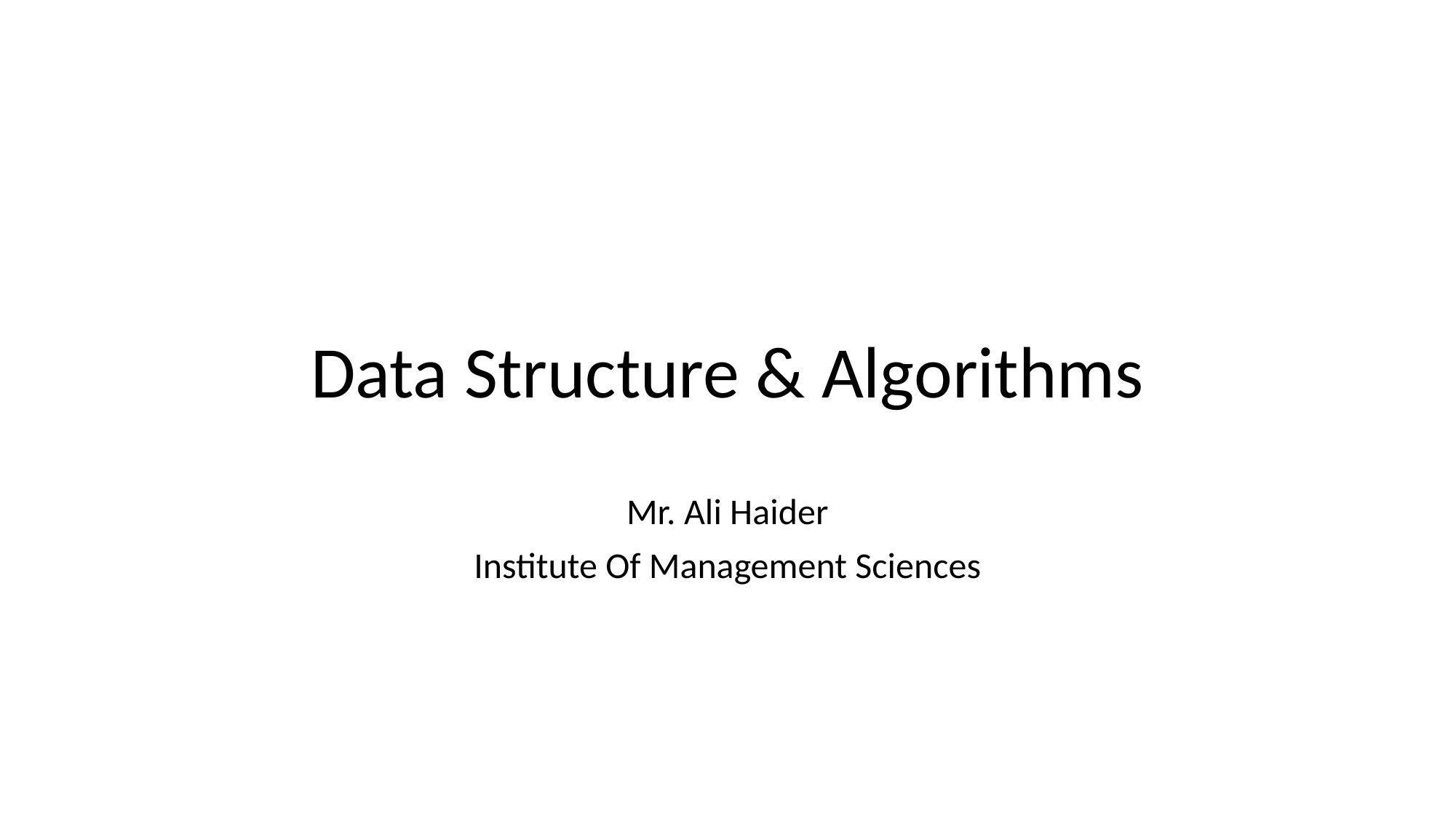

# Data Structure & Algorithms
Mr. Ali Haider
Institute Of Management Sciences